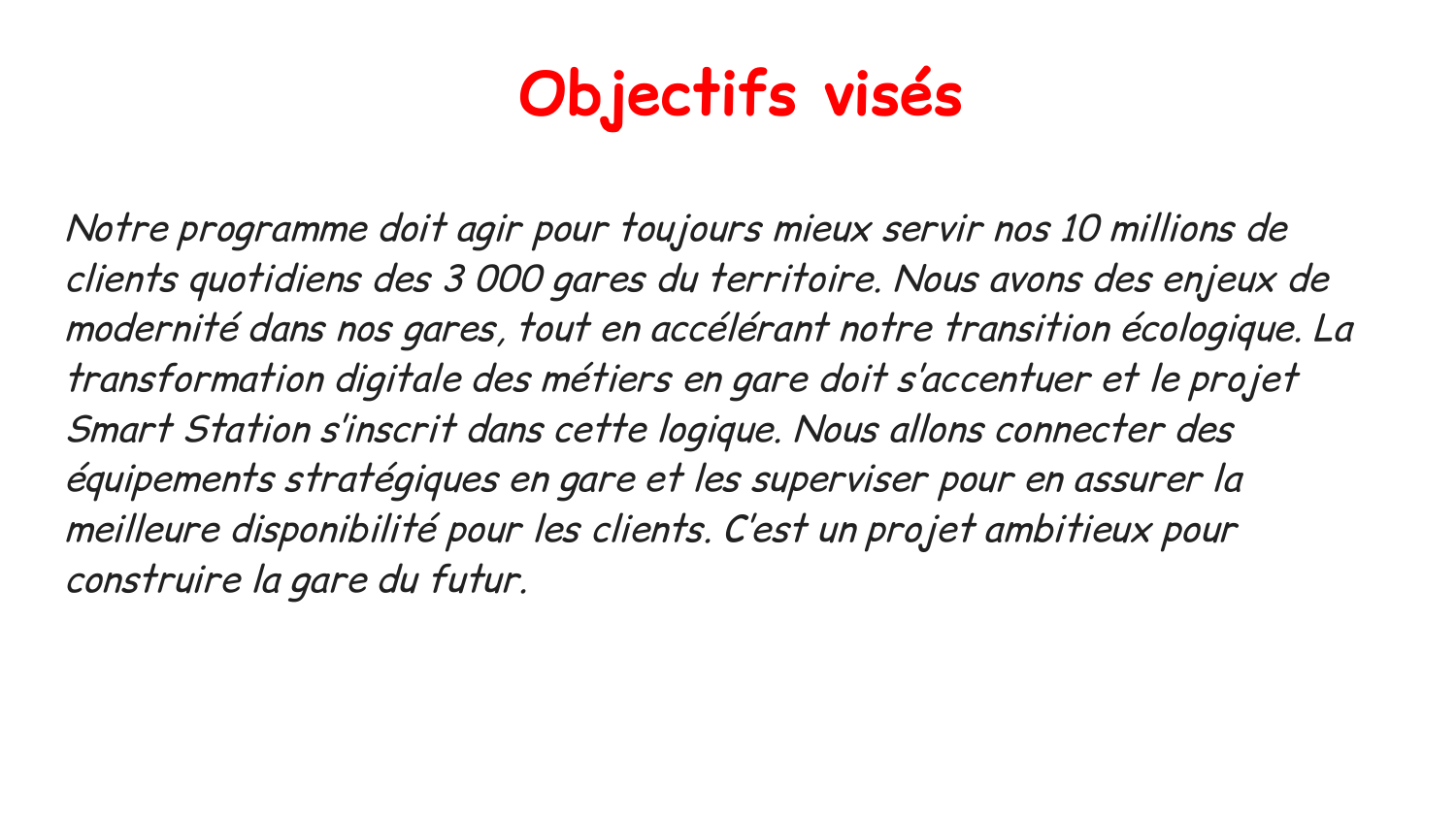

# Objectifs visés
Notre programme doit agir pour toujours mieux servir nos 10 millions de clients quotidiens des 3 000 gares du territoire. Nous avons des enjeux de modernité dans nos gares, tout en accélérant notre transition écologique. La transformation digitale des métiers en gare doit s’accentuer et le projet Smart Station s’inscrit dans cette logique. Nous allons connecter des équipements stratégiques en gare et les superviser pour en assurer la meilleure disponibilité pour les clients. C’est un projet ambitieux pour construire la gare du futur.